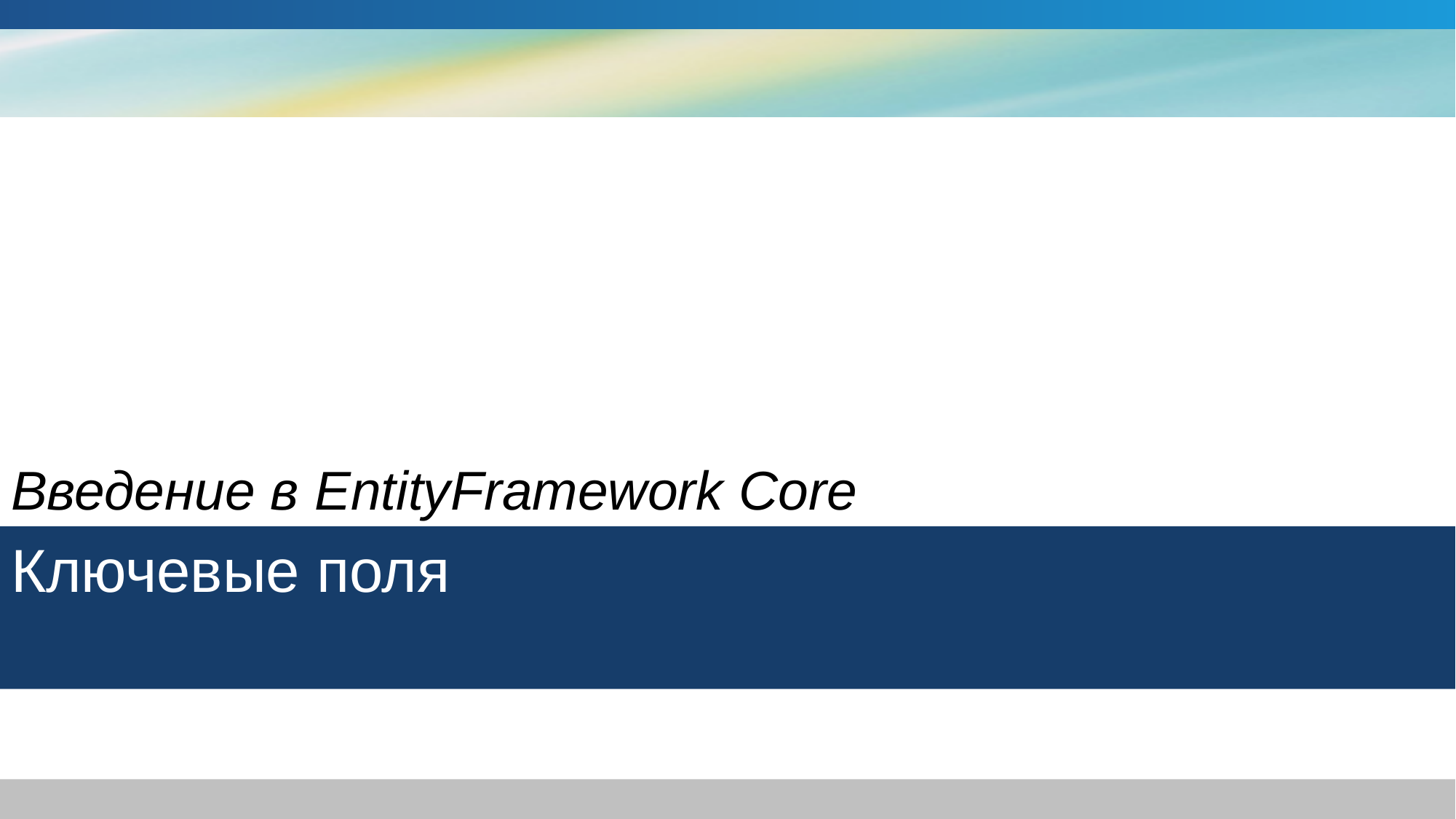

Введение в EntityFramework Core
# Ключевые поля